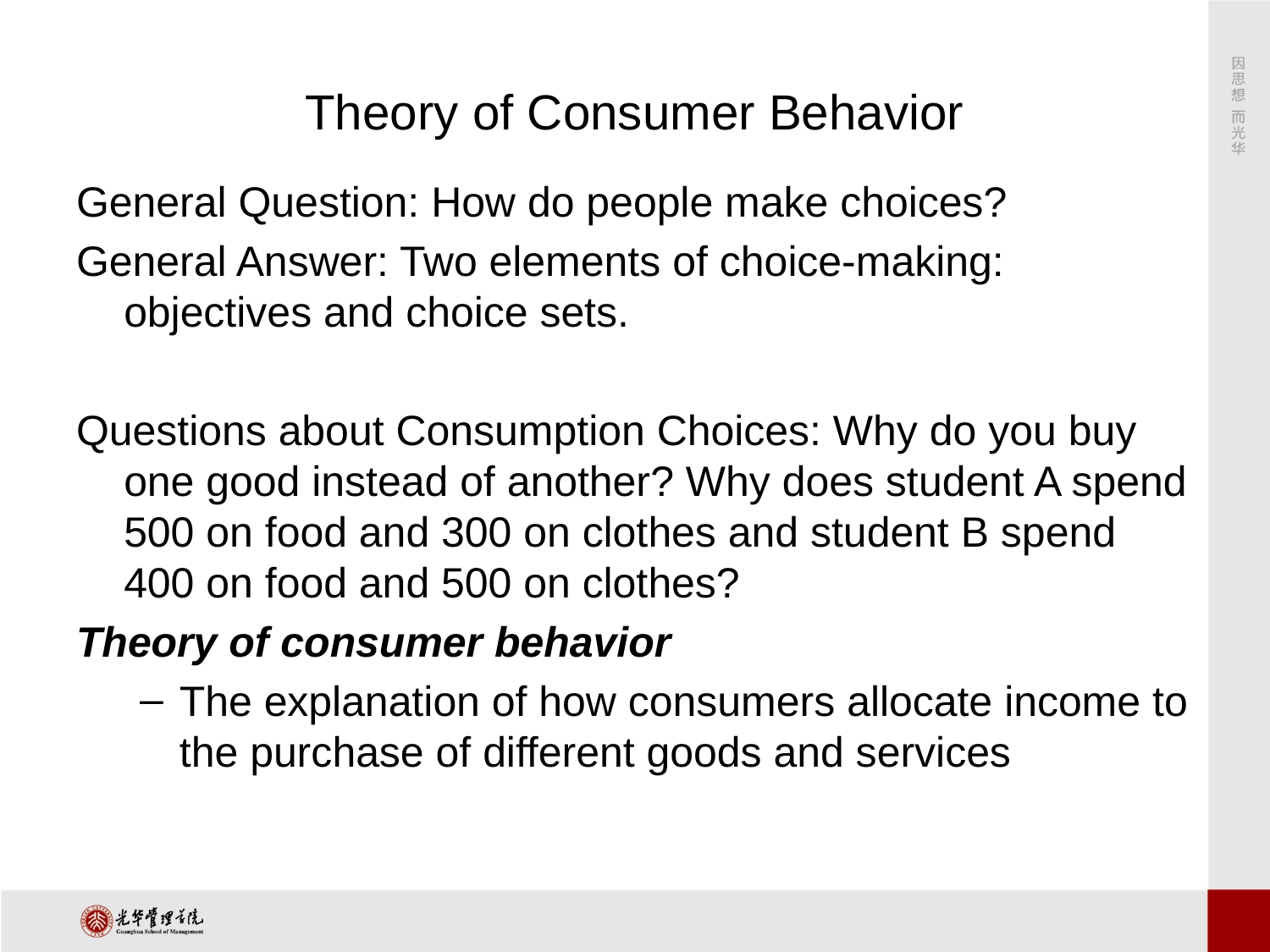

# Theory of Consumer Behavior
General Question: How do people make choices?
General Answer: Two elements of choice-making: objectives and choice sets.

Questions about Consumption Choices: Why do you buy one good instead of another? Why does student A spend 500 on food and 300 on clothes and student B spend 400 on food and 500 on clothes?
Theory of consumer behavior
The explanation of how consumers allocate income to the purchase of different goods and services